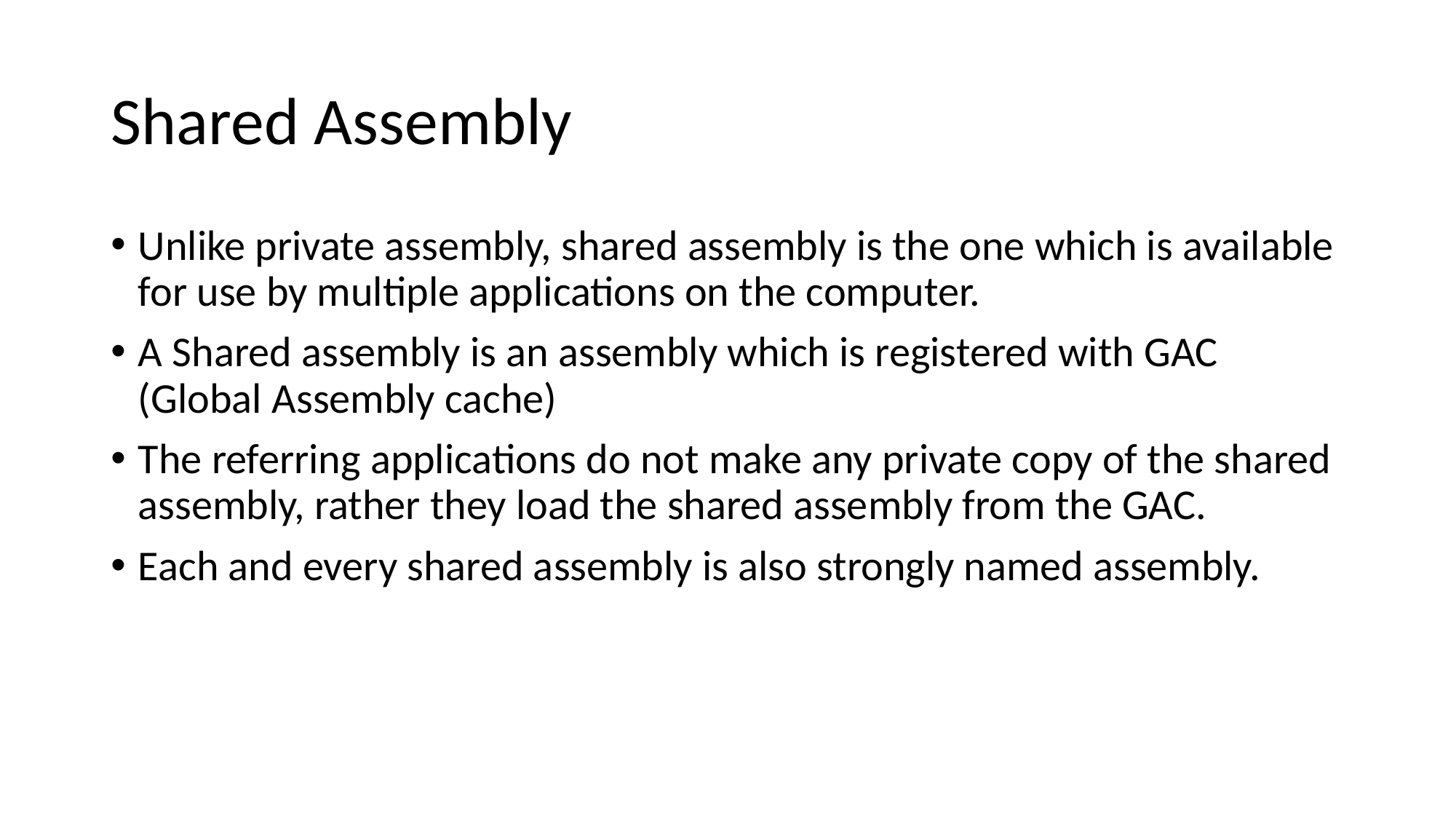

# Shared Assembly
Unlike private assembly, shared assembly is the one which is available for use by multiple applications on the computer.
A Shared assembly is an assembly which is registered with GAC (Global Assembly cache)
The referring applications do not make any private copy of the shared assembly, rather they load the shared assembly from the GAC.
Each and every shared assembly is also strongly named assembly.